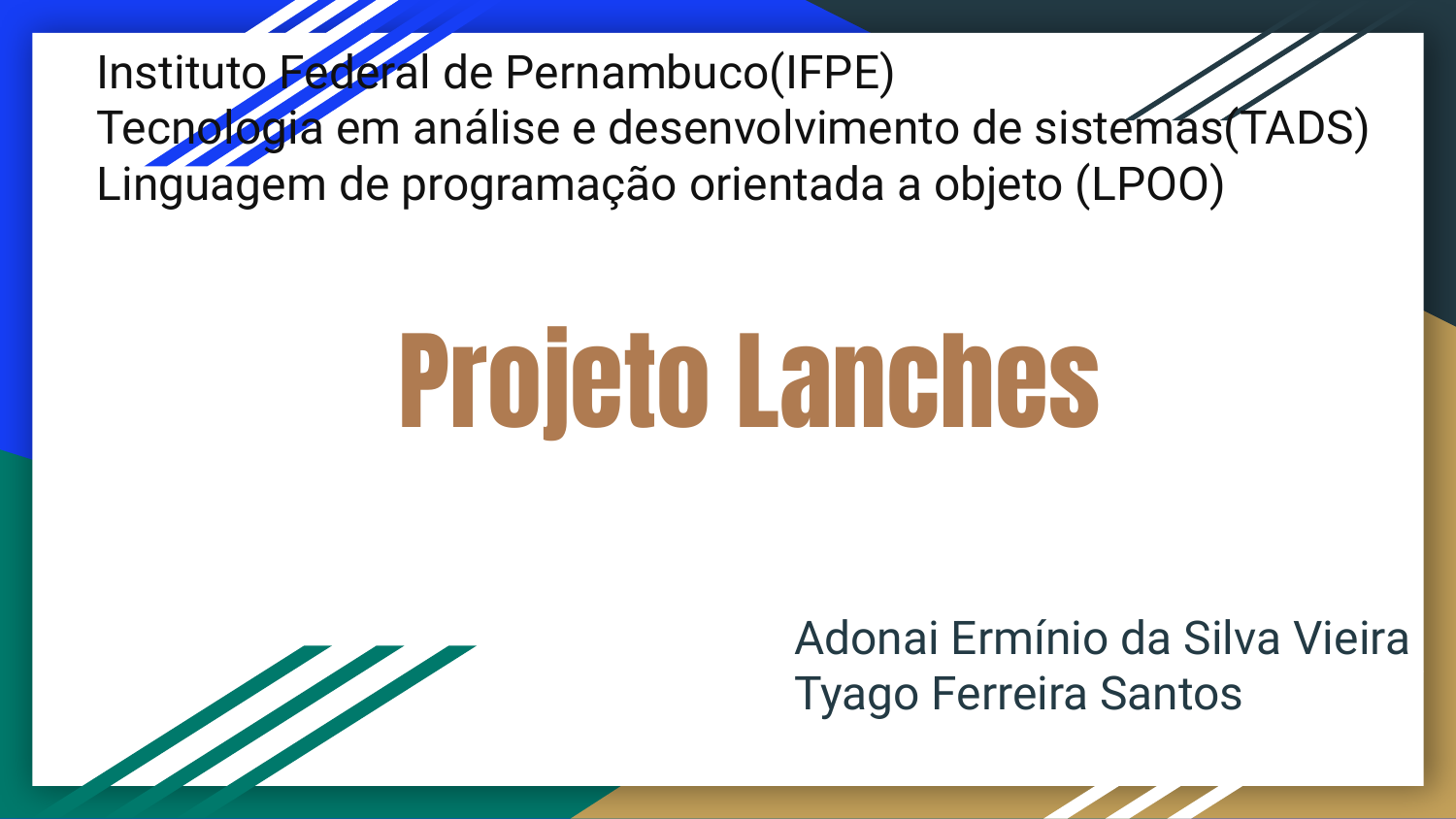

Instituto Federal de Pernambuco(IFPE)
Tecnologia em análise e desenvolvimento de sistemas(TADS)
Linguagem de programação orientada a objeto (LPOO)

# Projeto Lanches
Adonai Ermínio da Silva Vieira
Tyago Ferreira Santos